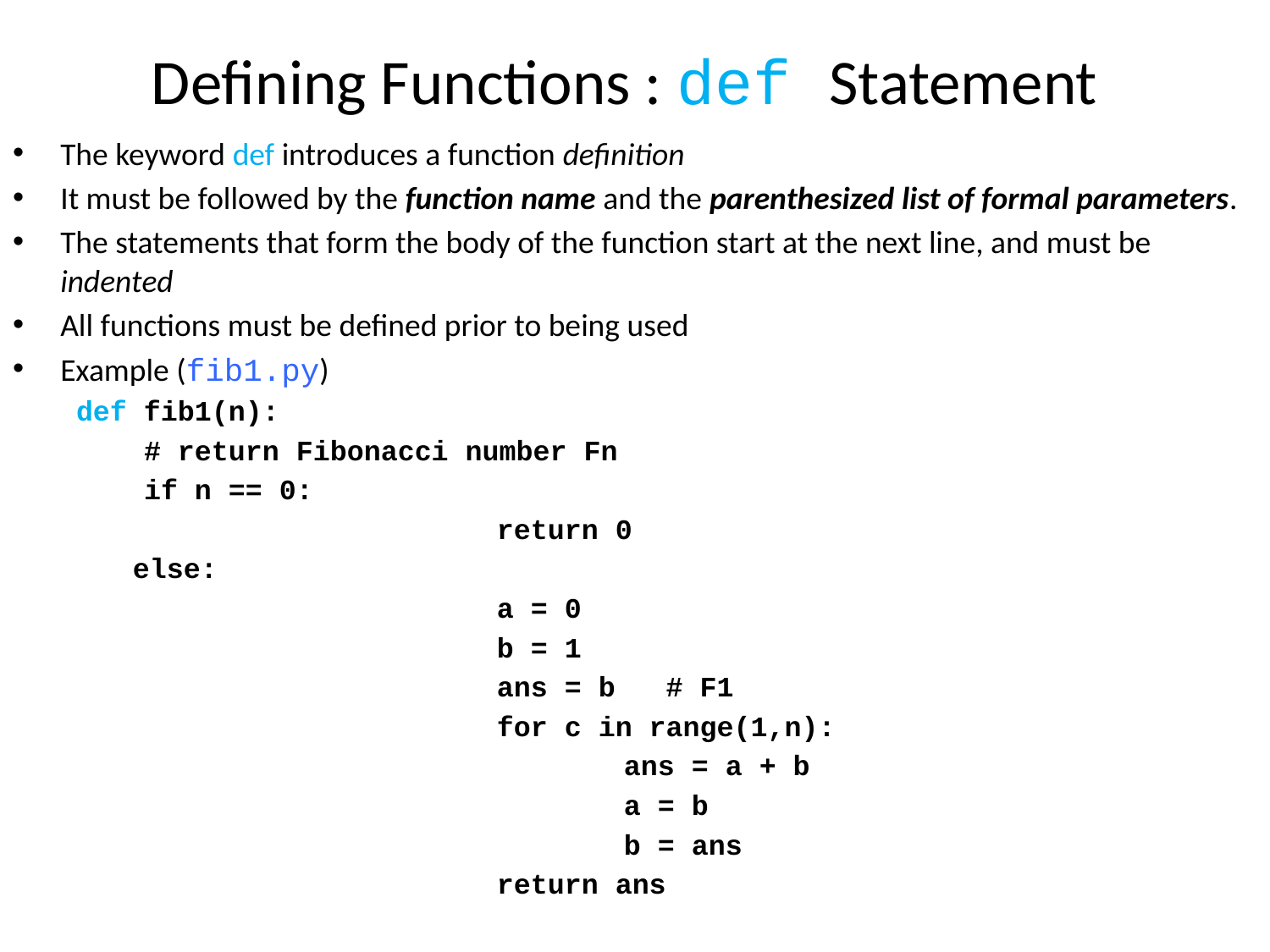

# Defining Functions : def Statement
The keyword def introduces a function definition
It must be followed by the function name and the parenthesized list of formal parameters.
The statements that form the body of the function start at the next line, and must be indented
All functions must be defined prior to being used
Example (fib1.py)
def fib1(n):
    # return Fibonacci number Fn
    if n == 0:
				return 0
	 else:
				a = 0
				b = 1
				ans = b   # F1
				for c in range(1,n):
					ans = a + b
					a = b
					b = ans
				return ans